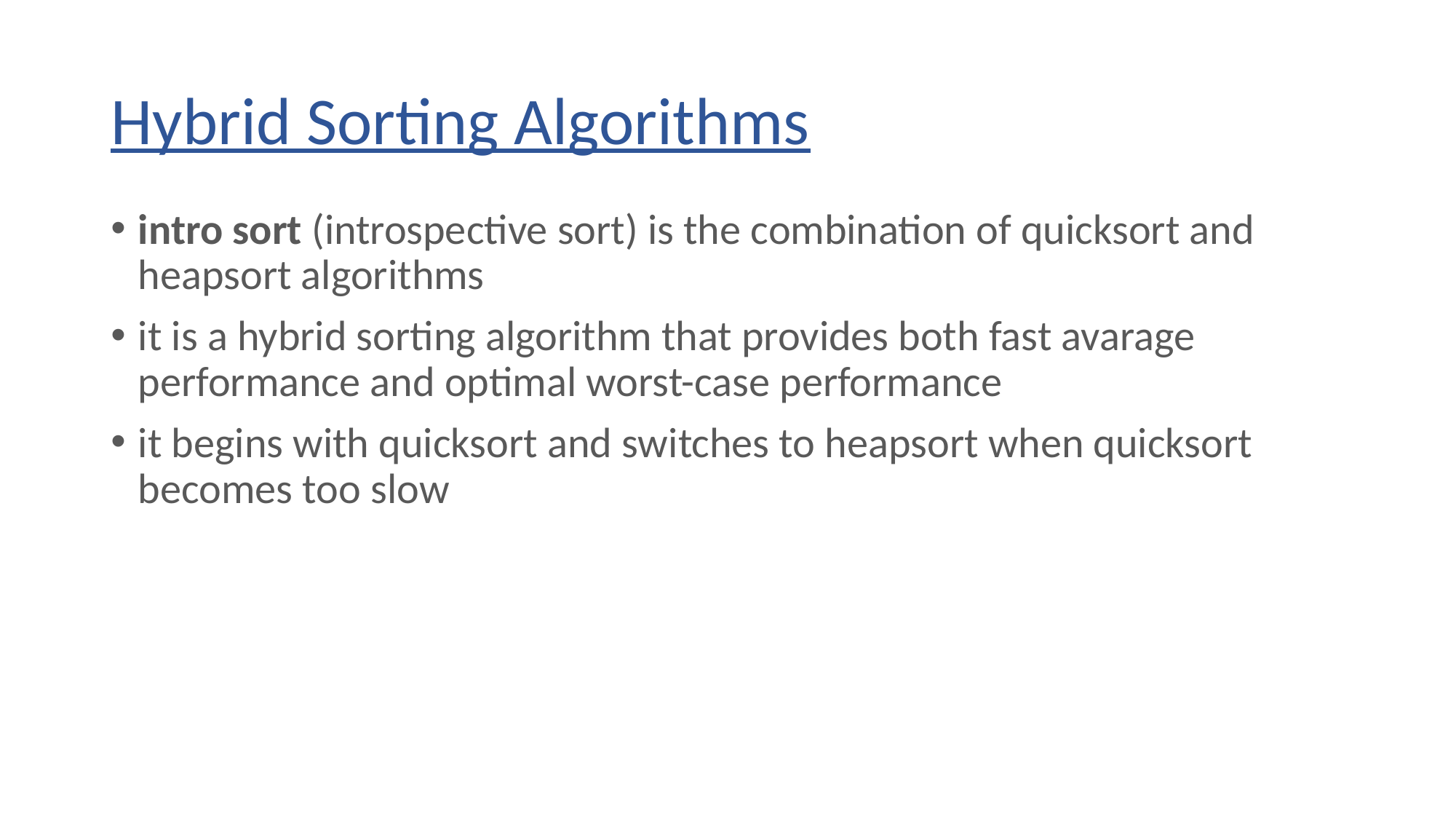

# Hybrid Sorting Algorithms
intro sort (introspective sort) is the combination of quicksort and heapsort algorithms
it is a hybrid sorting algorithm that provides both fast avarage performance and optimal worst-case performance
it begins with quicksort and switches to heapsort when quicksort becomes too slow